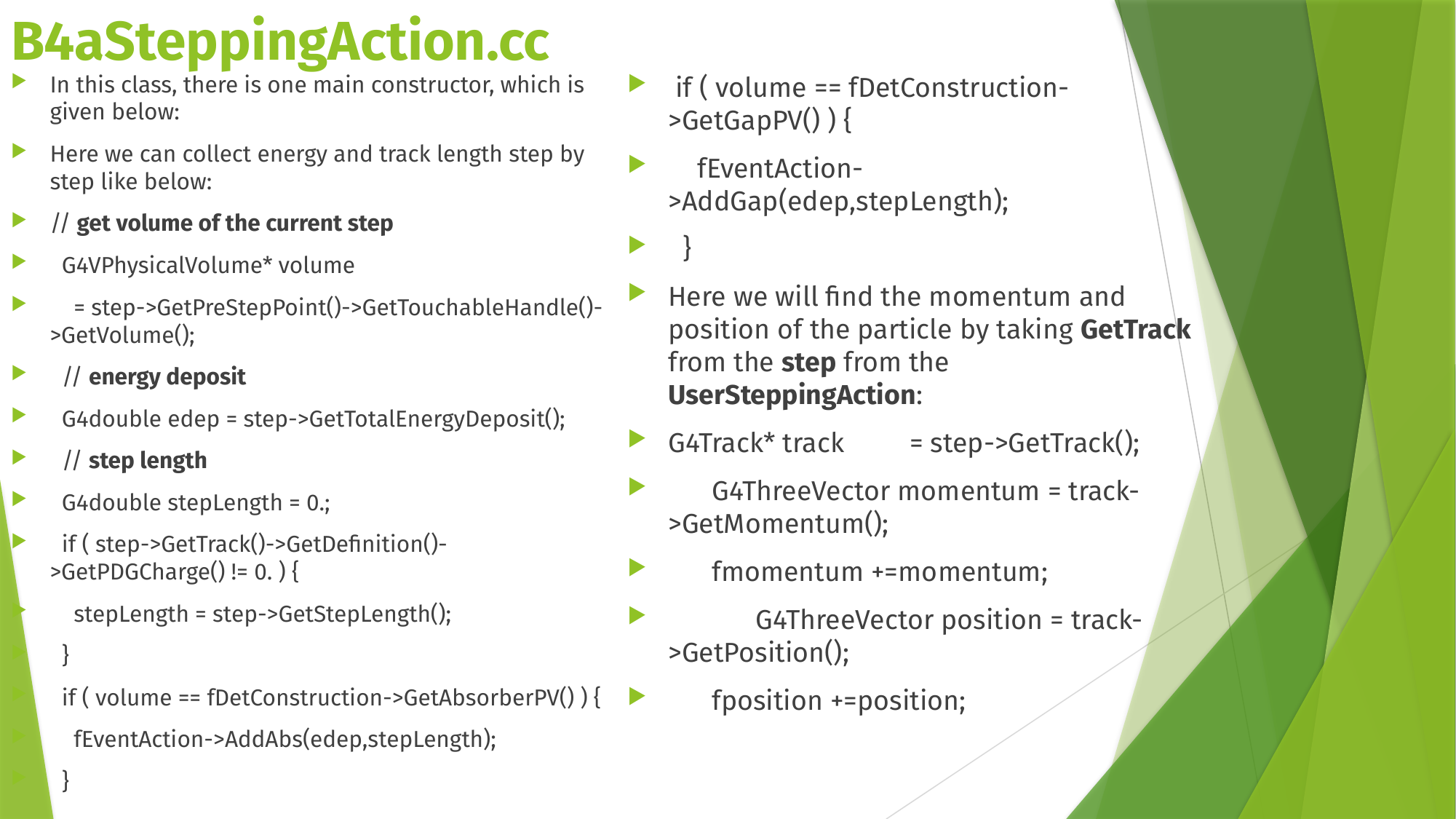

# B4aSteppingAction.cc
In this class, there is one main constructor, which is given below:
Here we can collect energy and track length step by step like below:
// get volume of the current step
  G4VPhysicalVolume* volume
    = step->GetPreStepPoint()->GetTouchableHandle()->GetVolume();
  // energy deposit
  G4double edep = step->GetTotalEnergyDeposit();
  // step length
  G4double stepLength = 0.;
  if ( step->GetTrack()->GetDefinition()->GetPDGCharge() != 0. ) {
    stepLength = step->GetStepLength();
  }
  if ( volume == fDetConstruction->GetAbsorberPV() ) {
    fEventAction->AddAbs(edep,stepLength);
  }

 if ( volume == fDetConstruction->GetGapPV() ) {
    fEventAction->AddGap(edep,stepLength);
  }
Here we will find the momentum and position of the particle by taking GetTrack from the step from the UserSteppingAction:
G4Track* track         = step->GetTrack();
      G4ThreeVector momentum = track->GetMomentum();
      fmomentum +=momentum;
            G4ThreeVector position = track->GetPosition();
      fposition +=position;